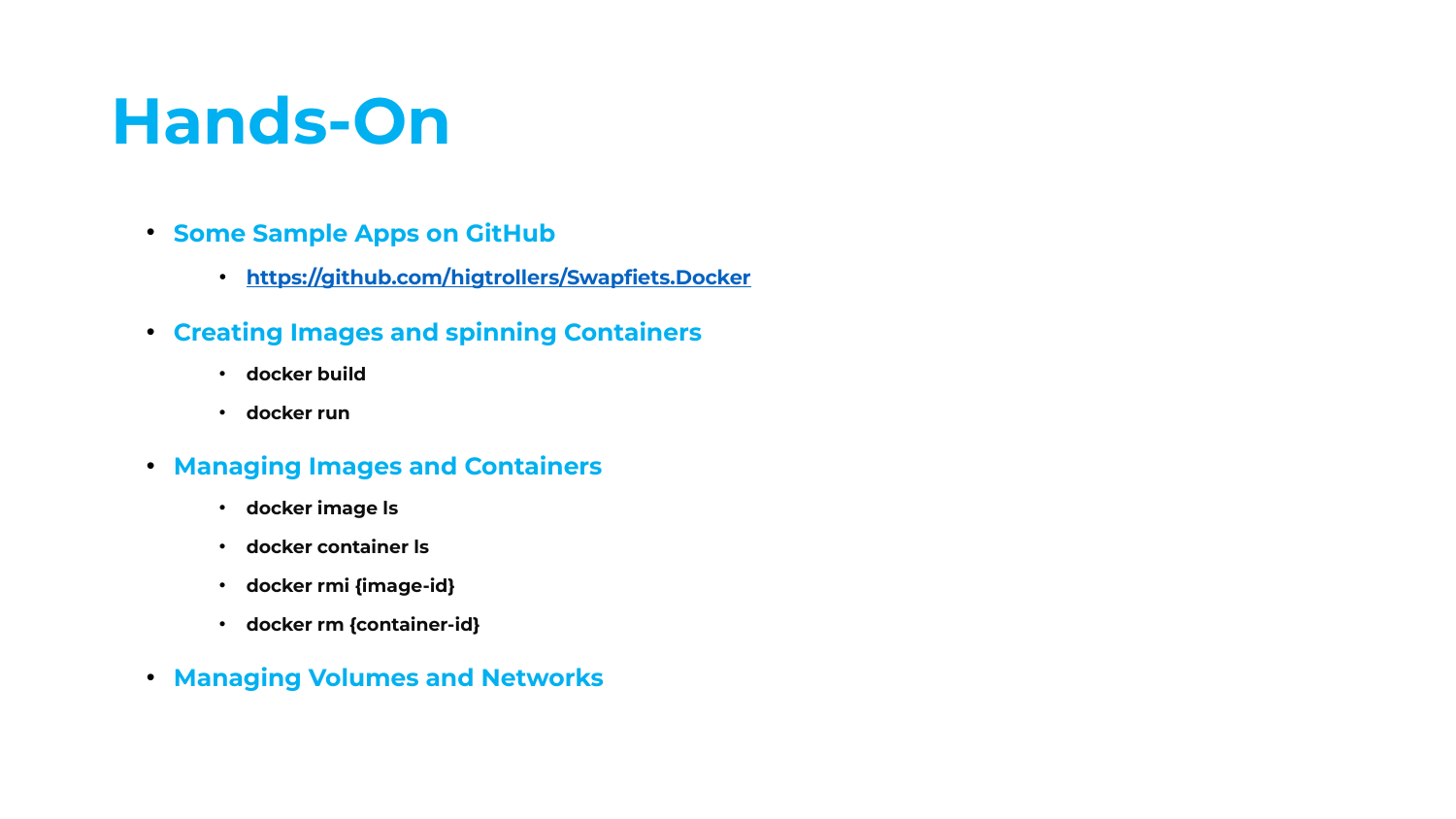

# Hands-On
Some Sample Apps on GitHub
https://github.com/higtrollers/Swapfiets.Docker
Creating Images and spinning Containers
docker build
docker run
Managing Images and Containers
docker image ls
docker container ls
docker rmi {image-id}
docker rm {container-id}
Managing Volumes and Networks